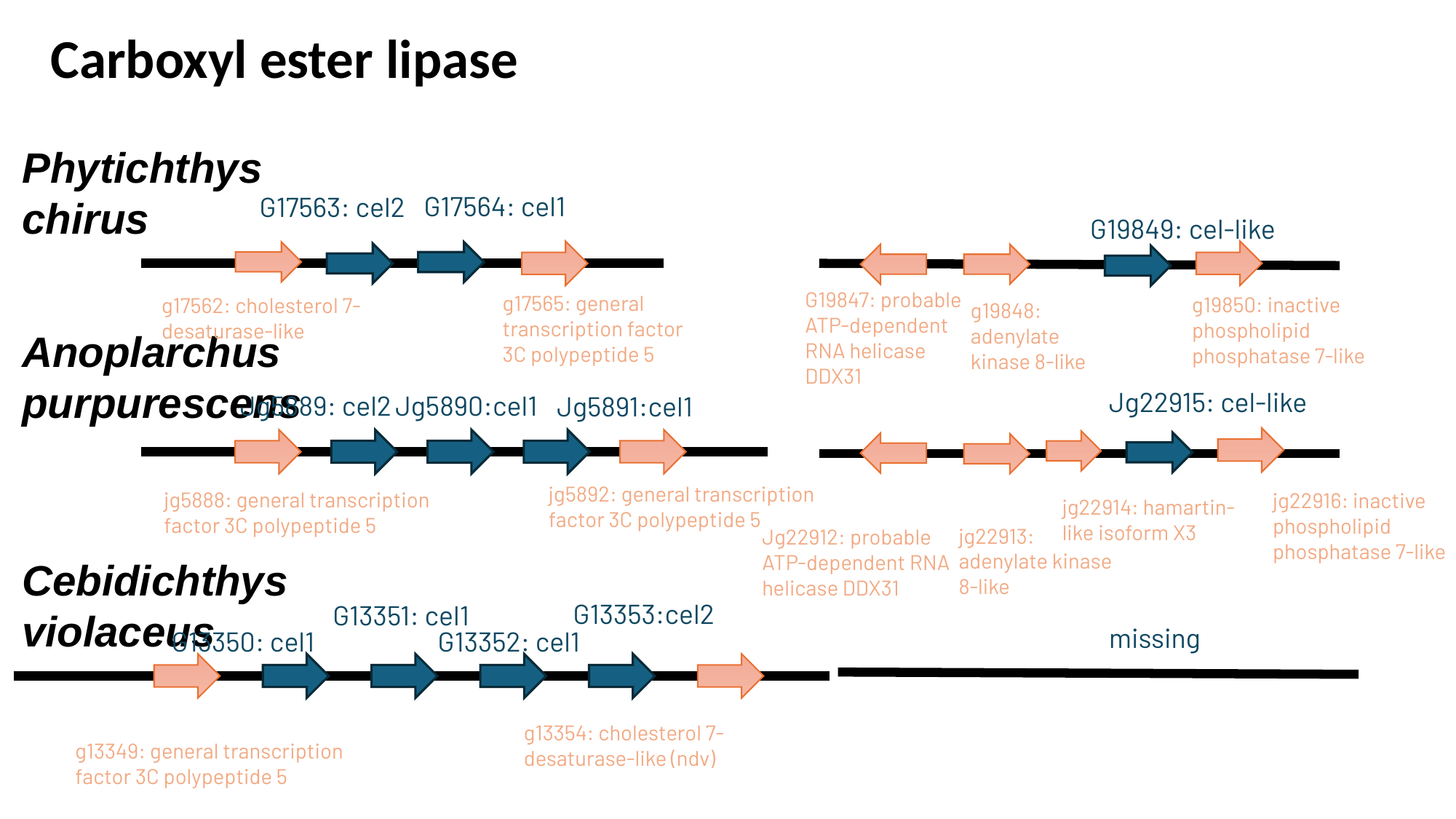

Carboxyl ester lipase
Phytichthys chirus
G17564: cel1
G17563: cel2
G19849: cel-like

G19847: probable ATP-dependent RNA helicase DDX31
g17565: general transcription factor 3C polypeptide 5
g19850: inactive phospholipid phosphatase 7-like
g17562: cholesterol 7-desaturase-like
g19848: adenylate kinase 8-like
Anoplarchus purpurescens
Jg22915: cel-like
Jg5889: cel2
Jg5890:cel1
Jg5891:cel1

jg5892: general transcription factor 3C polypeptide 5
jg5888: general transcription factor 3C polypeptide 5
jg22916: inactive phospholipid phosphatase 7-like
jg22914: hamartin-like isoform X3
jg22913: adenylate kinase 8-like
Jg22912: probable ATP-dependent RNA helicase DDX31
Cebidichthys violaceus
G13353:cel2
G13351: cel1
missing
G13350: cel1
G13352: cel1

g13354: cholesterol 7-desaturase-like (ndv)
g13349: general transcription factor 3C polypeptide 5